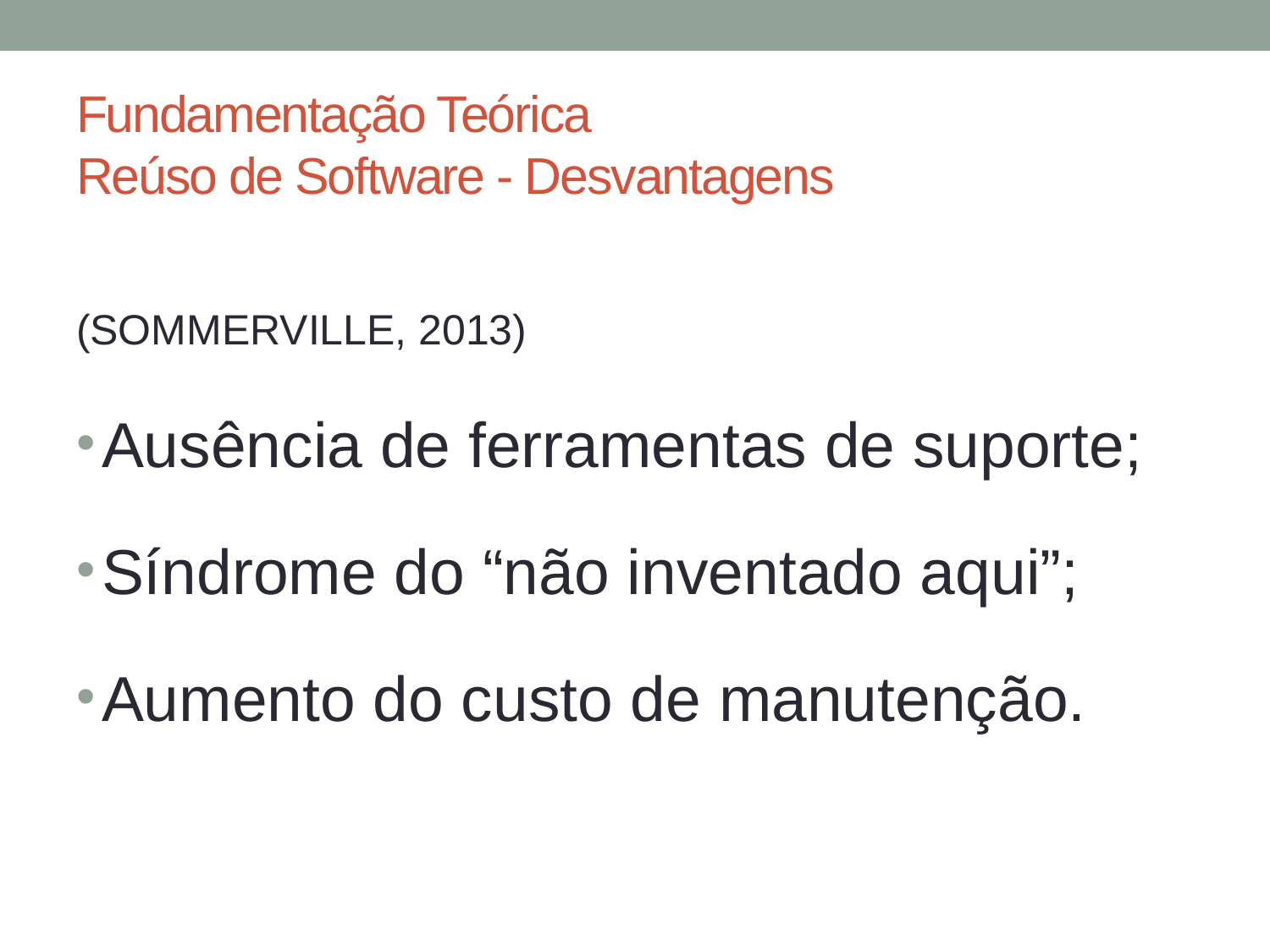

# Fundamentação Teórica Reúso de Software - Desvantagens
(SOMMERVILLE, 2013)
Ausência de ferramentas de suporte;
Síndrome do “não inventado aqui”;
Aumento do custo de manutenção.